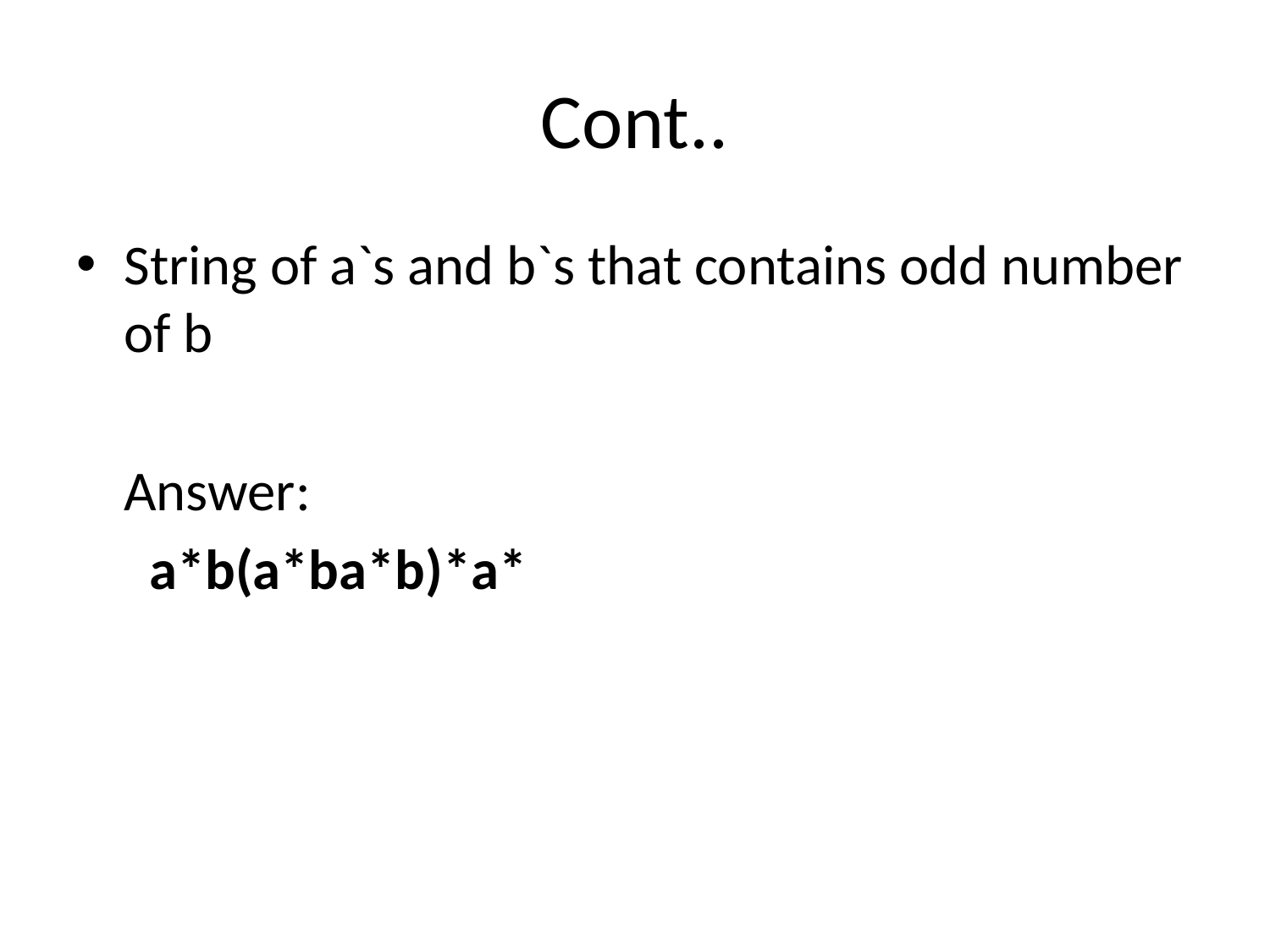

# Cont..
String of a`s and b`s that contains odd number of b

	Answer:
	  a*b(a*ba*b)*a*